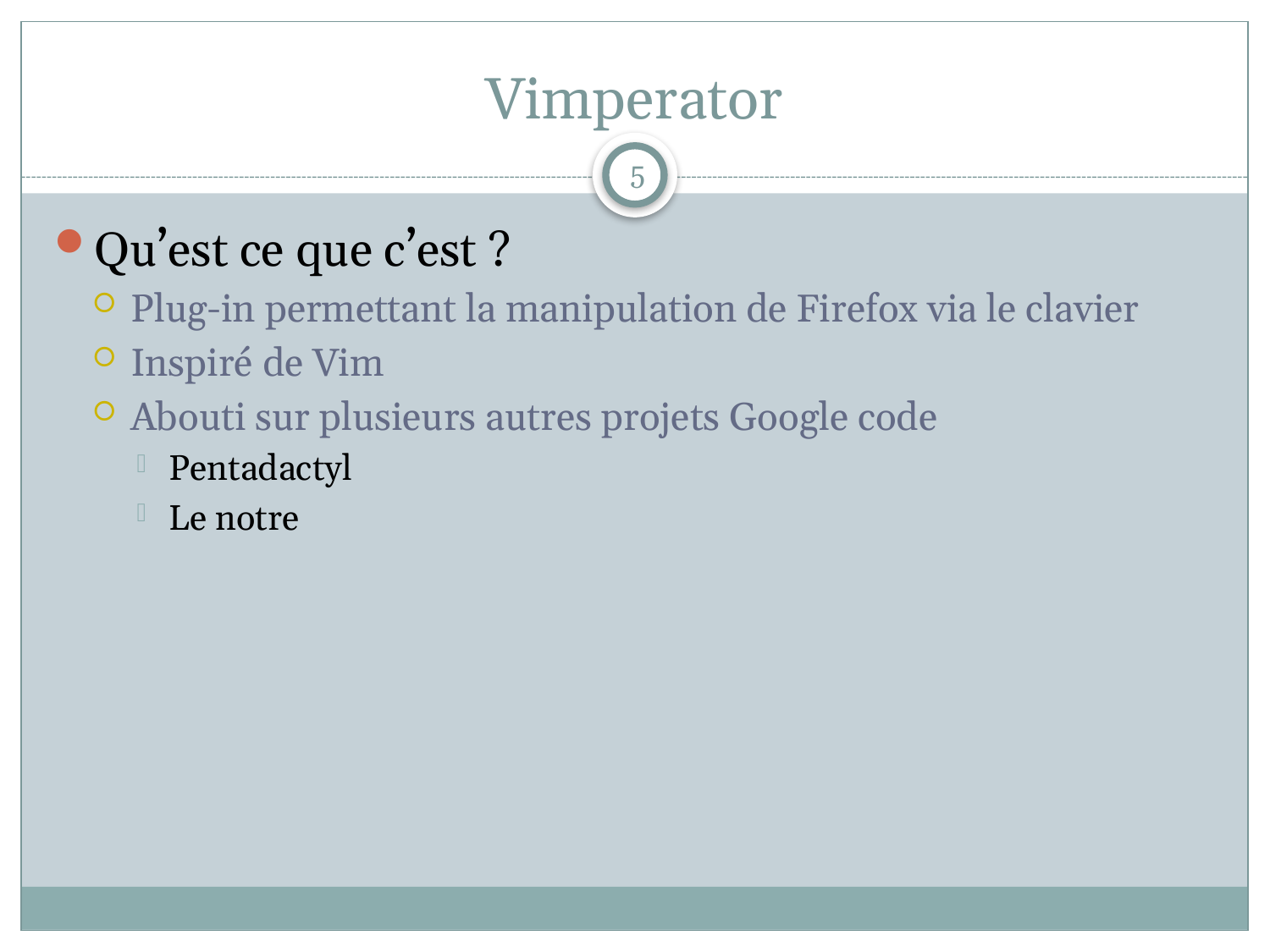

# Vimperator
5
Qu’est ce que c’est ?
Plug-in permettant la manipulation de Firefox via le clavier
Inspiré de Vim
Abouti sur plusieurs autres projets Google code
Pentadactyl
Le notre